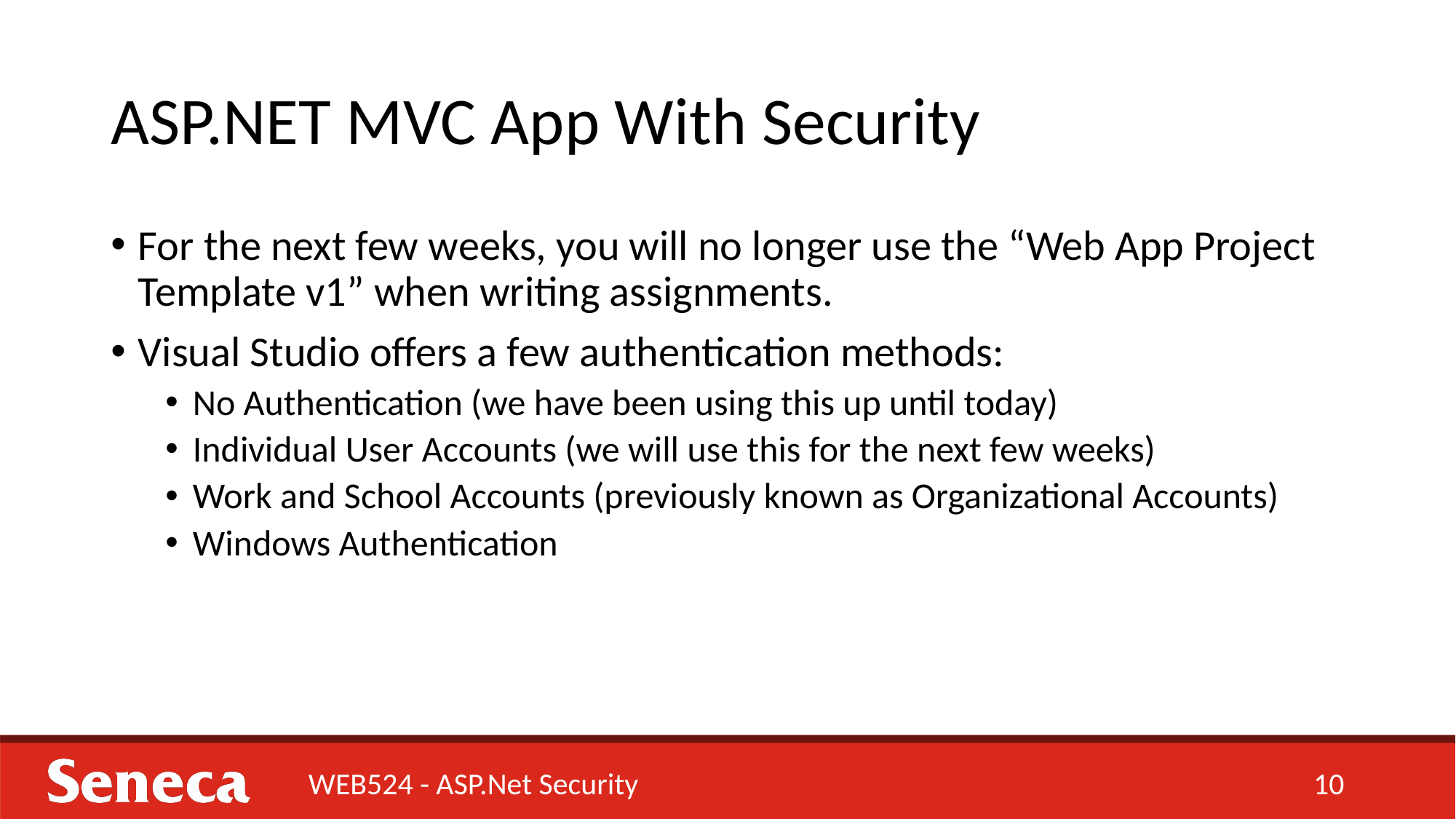

# ASP.NET MVC App With Security
For the next few weeks, you will no longer use the “Web App Project Template v1” when writing assignments.
Visual Studio offers a few authentication methods:
No Authentication (we have been using this up until today)
Individual User Accounts (we will use this for the next few weeks)
Work and School Accounts (previously known as Organizational Accounts)
Windows Authentication

WEB524 - ASP.Net Security
10